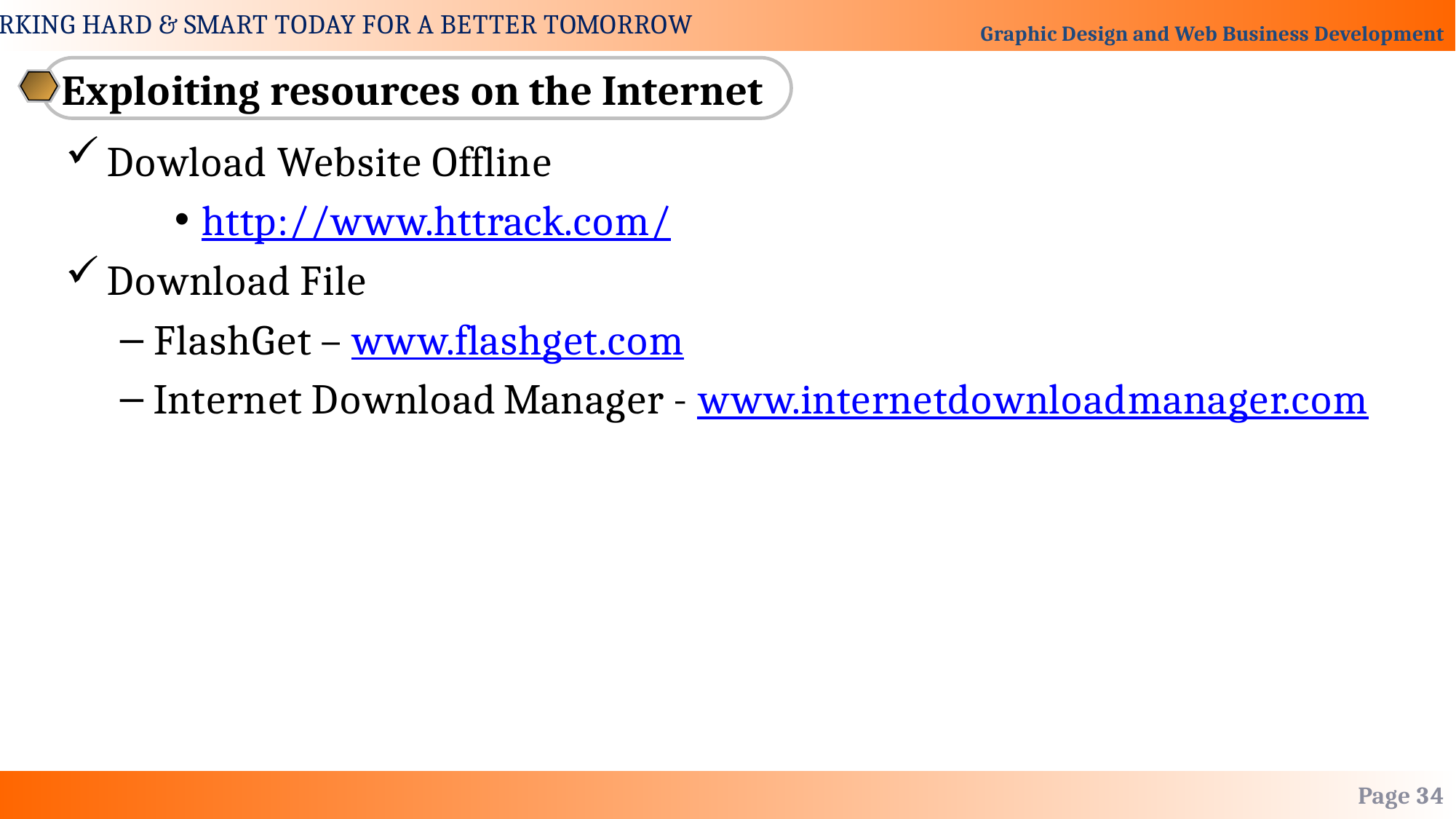

Exploiting resources on the Internet

Dowload Website Offline
http://www.httrack.com/
Download File
FlashGet – www.flashget.com
Internet Download Manager - www.internetdownloadmanager.com

Page 34